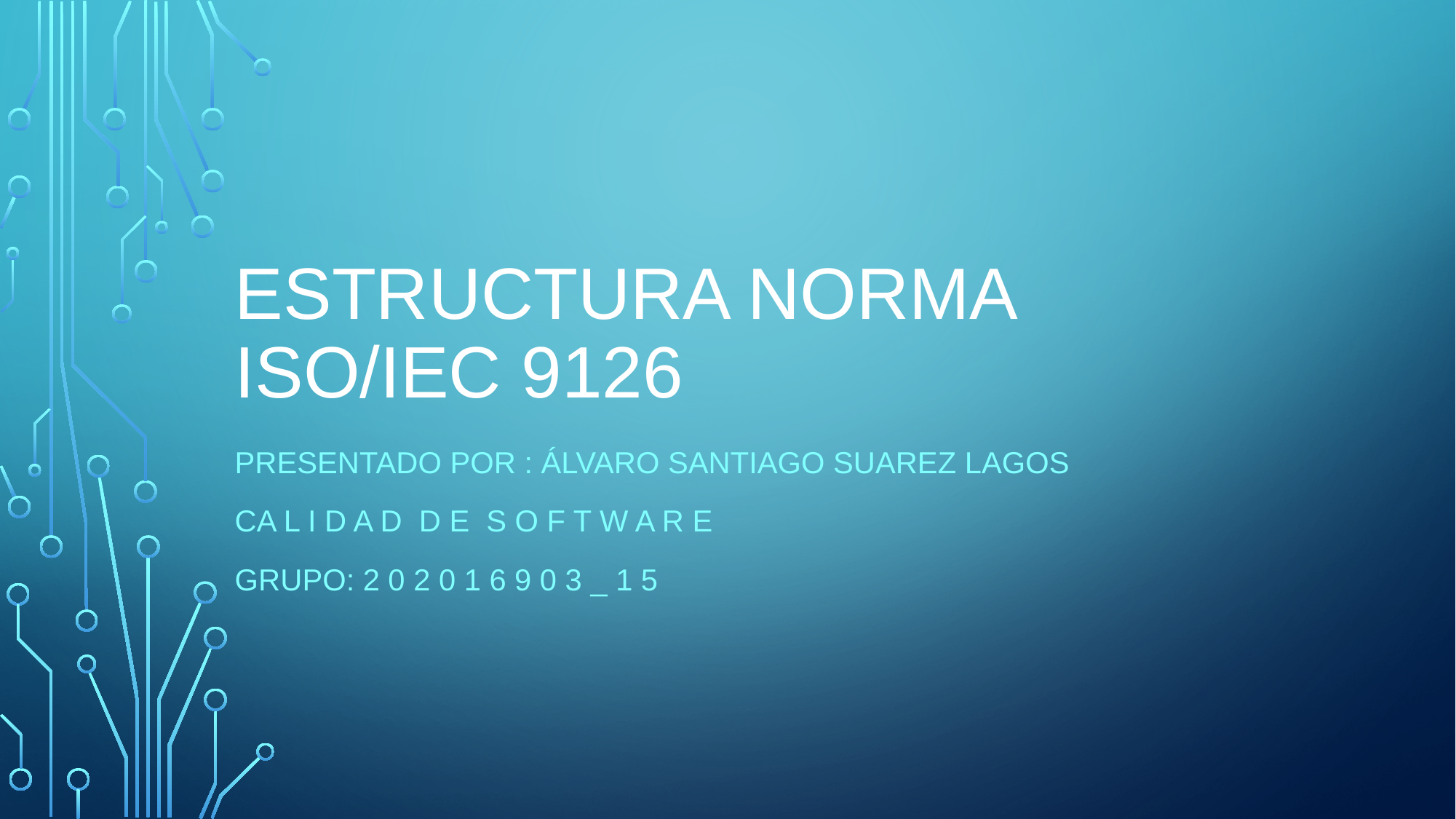

# Estructura Norma ISO/IEC 9126
Presentado por : Álvaro Santiago Suarez lagos
CA L I D A D  D E  S O F T W A R E
Grupo: 2 0 2 0 1 6 9 0 3 _ 1 5